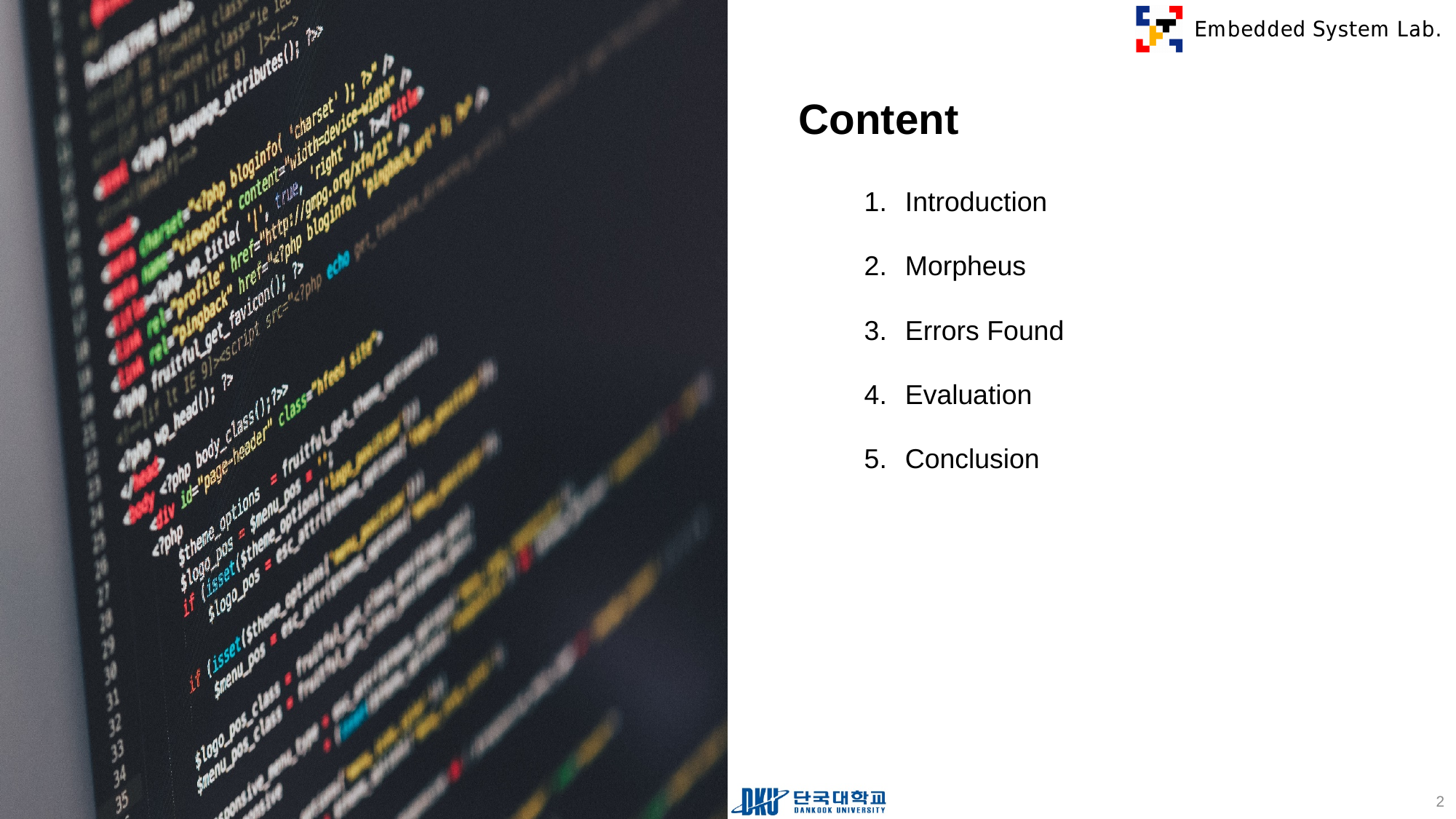

Introduction
Morpheus
Errors Found
Evaluation
Conclusion
2